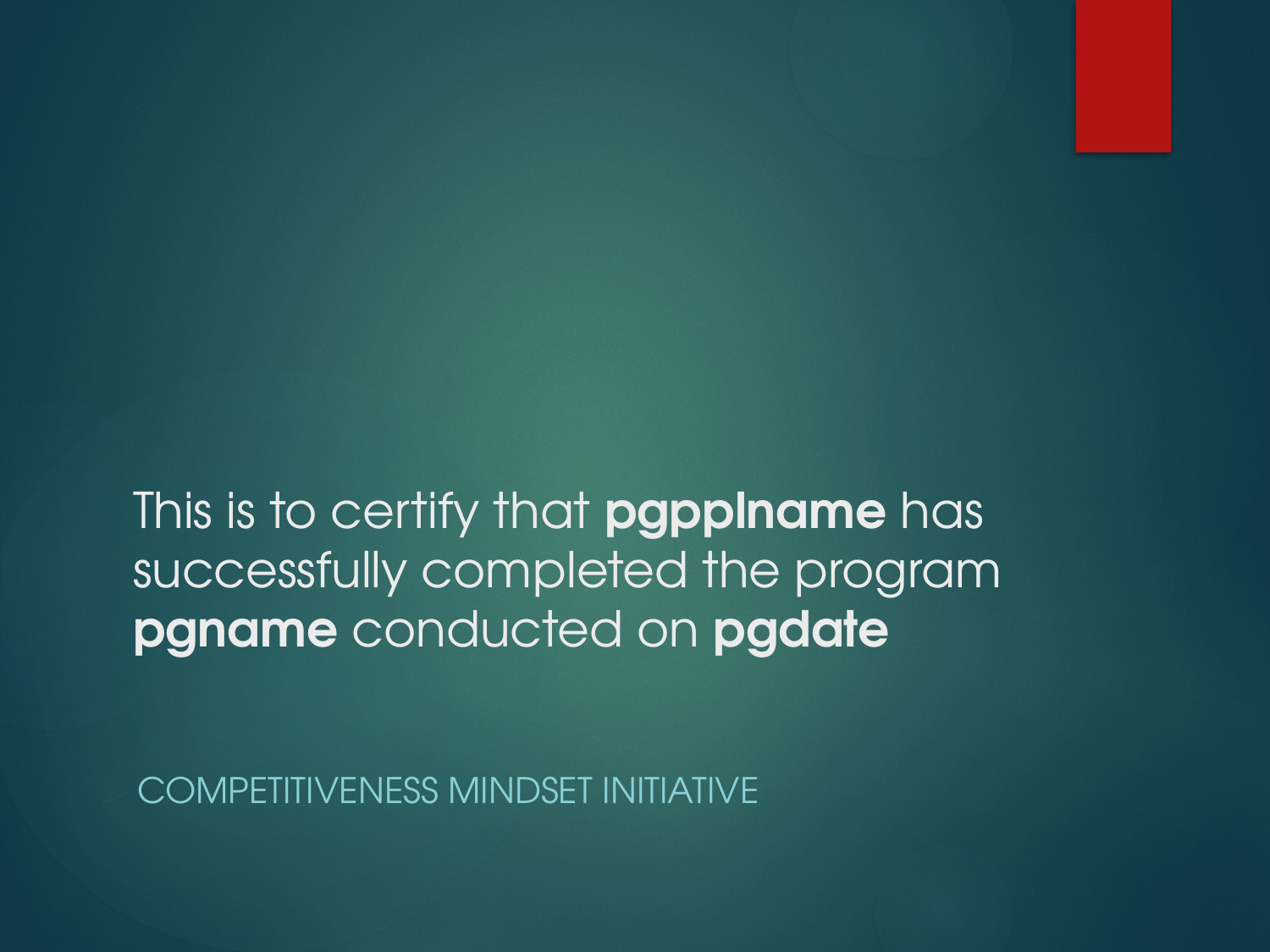

# This is to certify that pgpplname has successfully completed the program pgname conducted on pgdate
Competitiveness mindset initiative